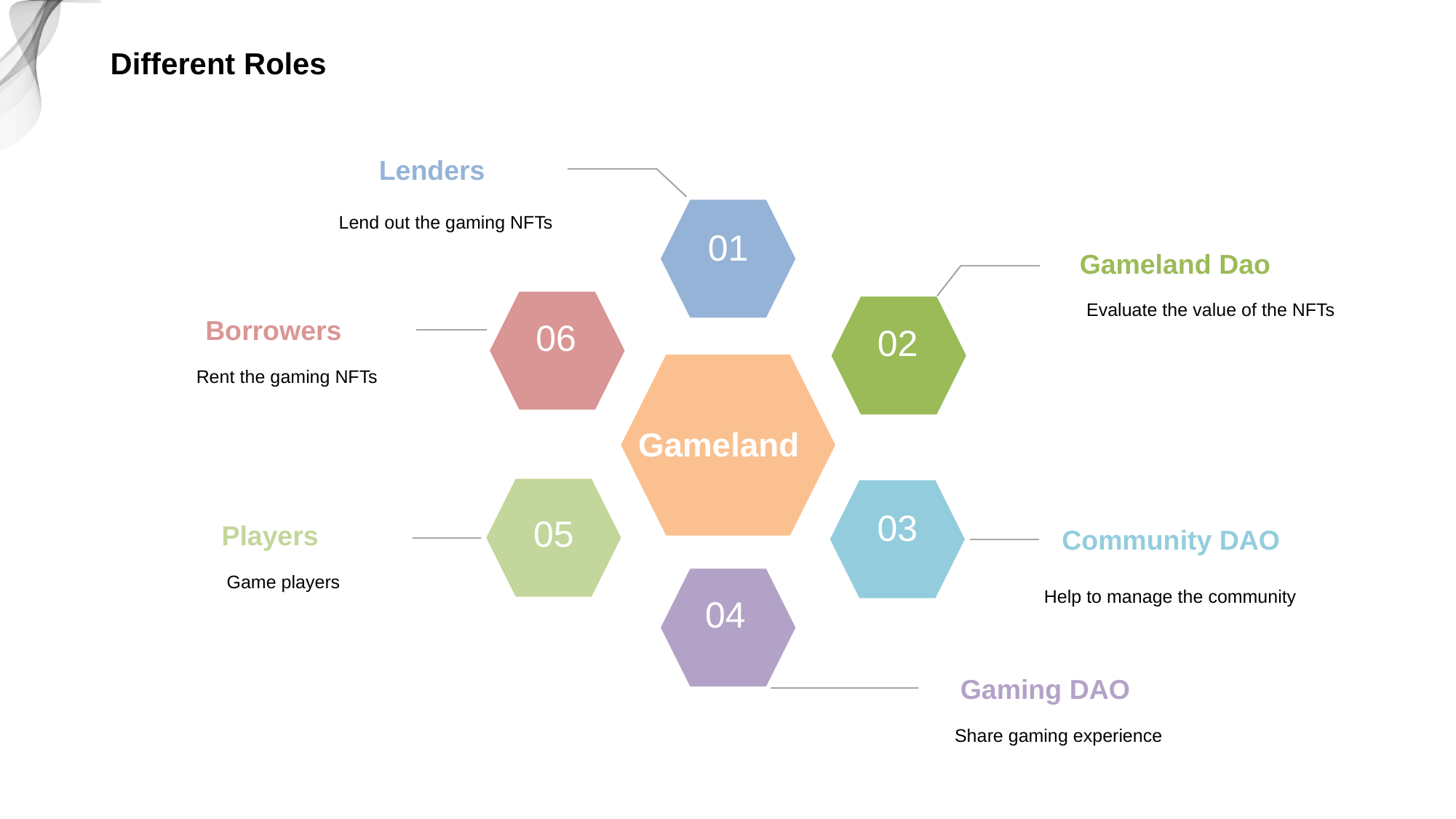

Different Roles
Lenders

01

06

02

Gameland

05

03

04
Lend out the gaming NFTs
Gameland Dao
Evaluate the value of the NFTs
Borrowers
Rent the gaming NFTs
Players
Community DAO
Game players
Help to manage the community
Gaming DAO
Share gaming experience